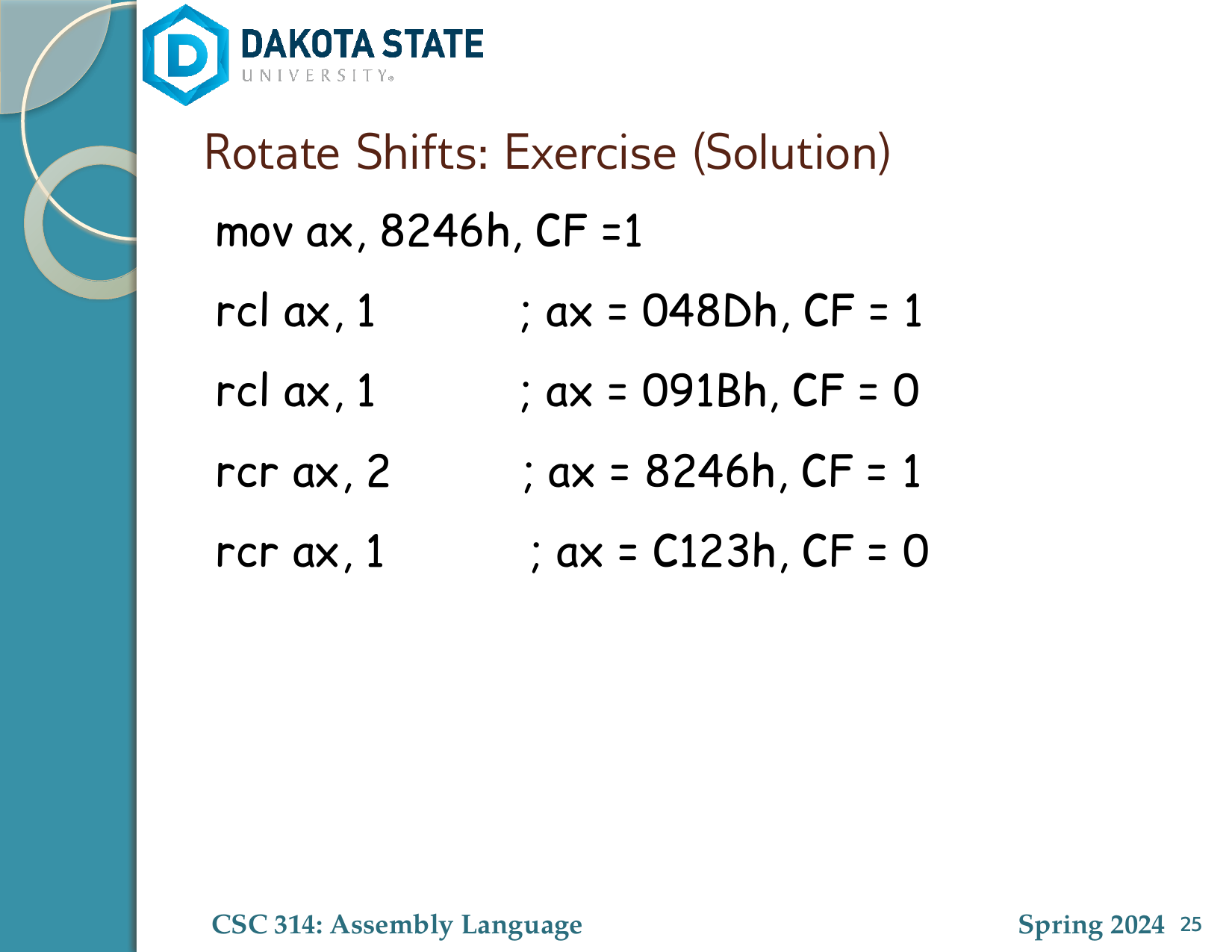

# Rotate Shifts: Exercise (Solution)
mov ax, 8246h, CF =1
rcl ax, 1           ; ax = 048Dh, CF = 1
rcl ax, 1           ; ax = 091Bh, CF = 0
rcr ax, 2          ; ax = 8246h, CF = 1
rcr ax, 1	       ; ax = C123h, CF = 0